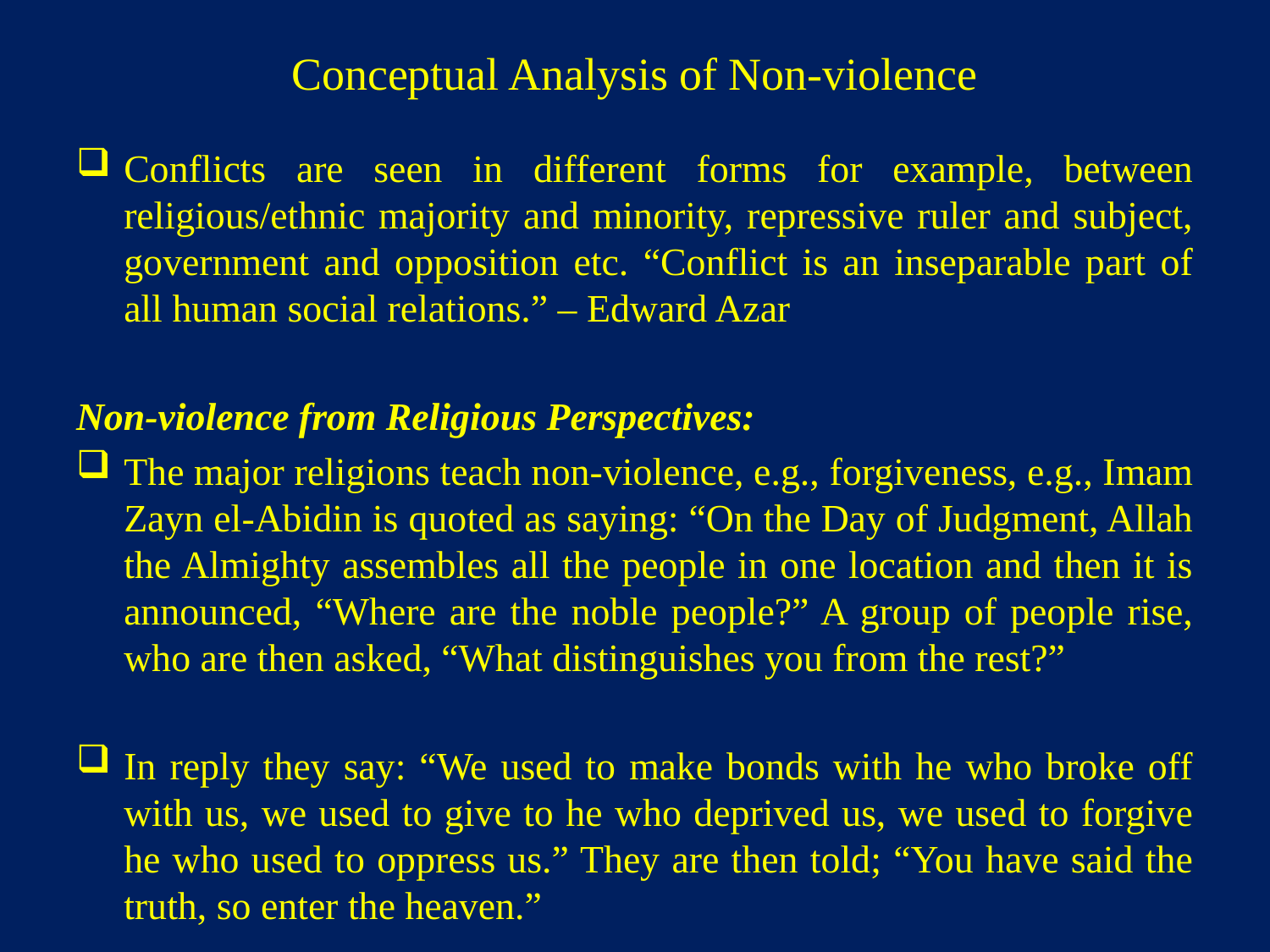

# Conceptual Analysis of Non-violence
Conflicts are seen in different forms for example, between religious/ethnic majority and minority, repressive ruler and subject, government and opposition etc. “Conflict is an inseparable part of all human social relations.” – Edward Azar

Non-violence from Religious Perspectives:
The major religions teach non-violence, e.g., forgiveness, e.g., Imam Zayn el-Abidin is quoted as saying: “On the Day of Judgment, Allah the Almighty assembles all the people in one location and then it is announced, “Where are the noble people?” A group of people rise, who are then asked, “What distinguishes you from the rest?”

In reply they say: “We used to make bonds with he who broke off with us, we used to give to he who deprived us, we used to forgive he who used to oppress us.” They are then told; “You have said the truth, so enter the heaven.”